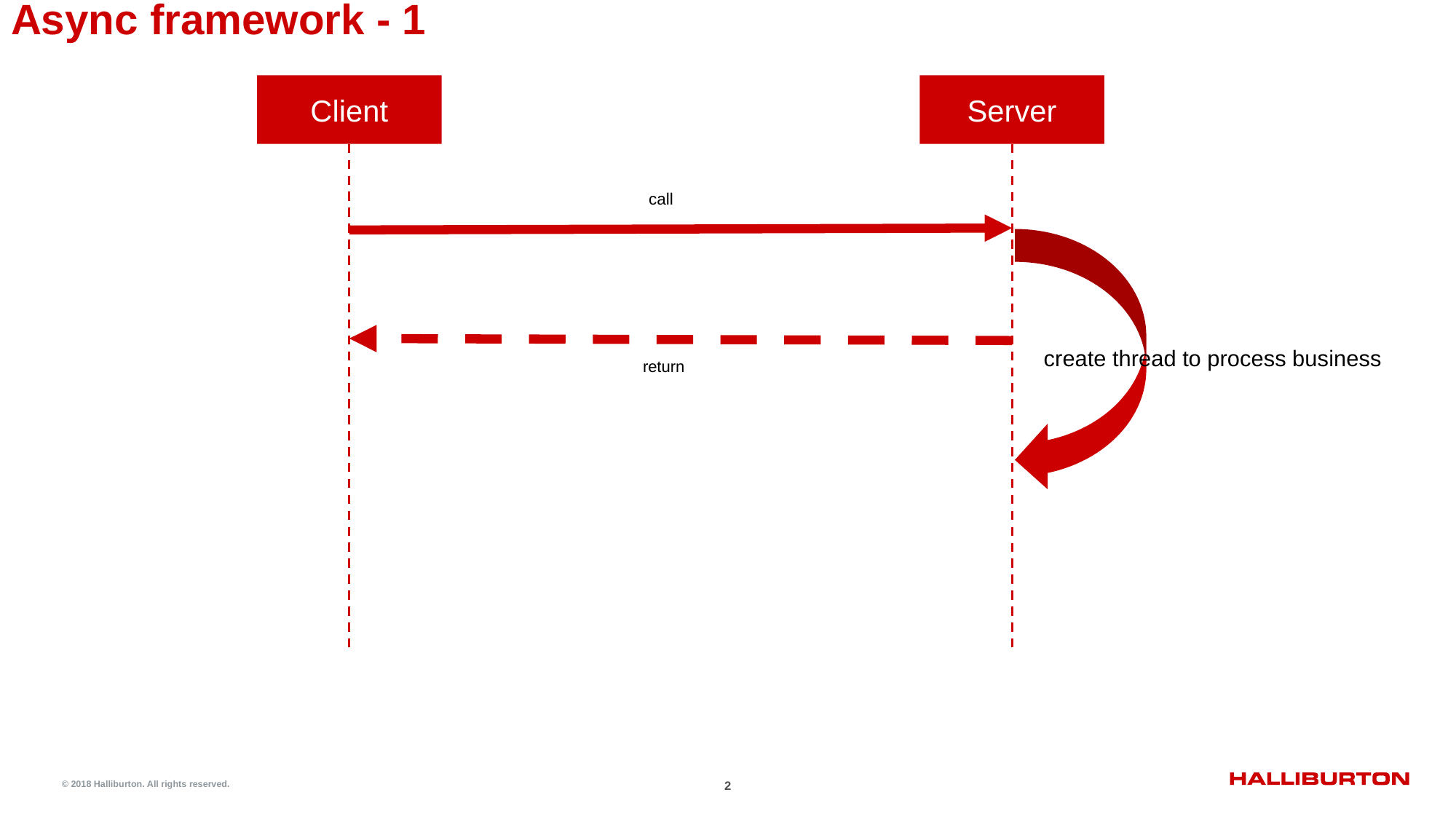

# Async framework - 1
Client
Server
call

create thread to process business
return